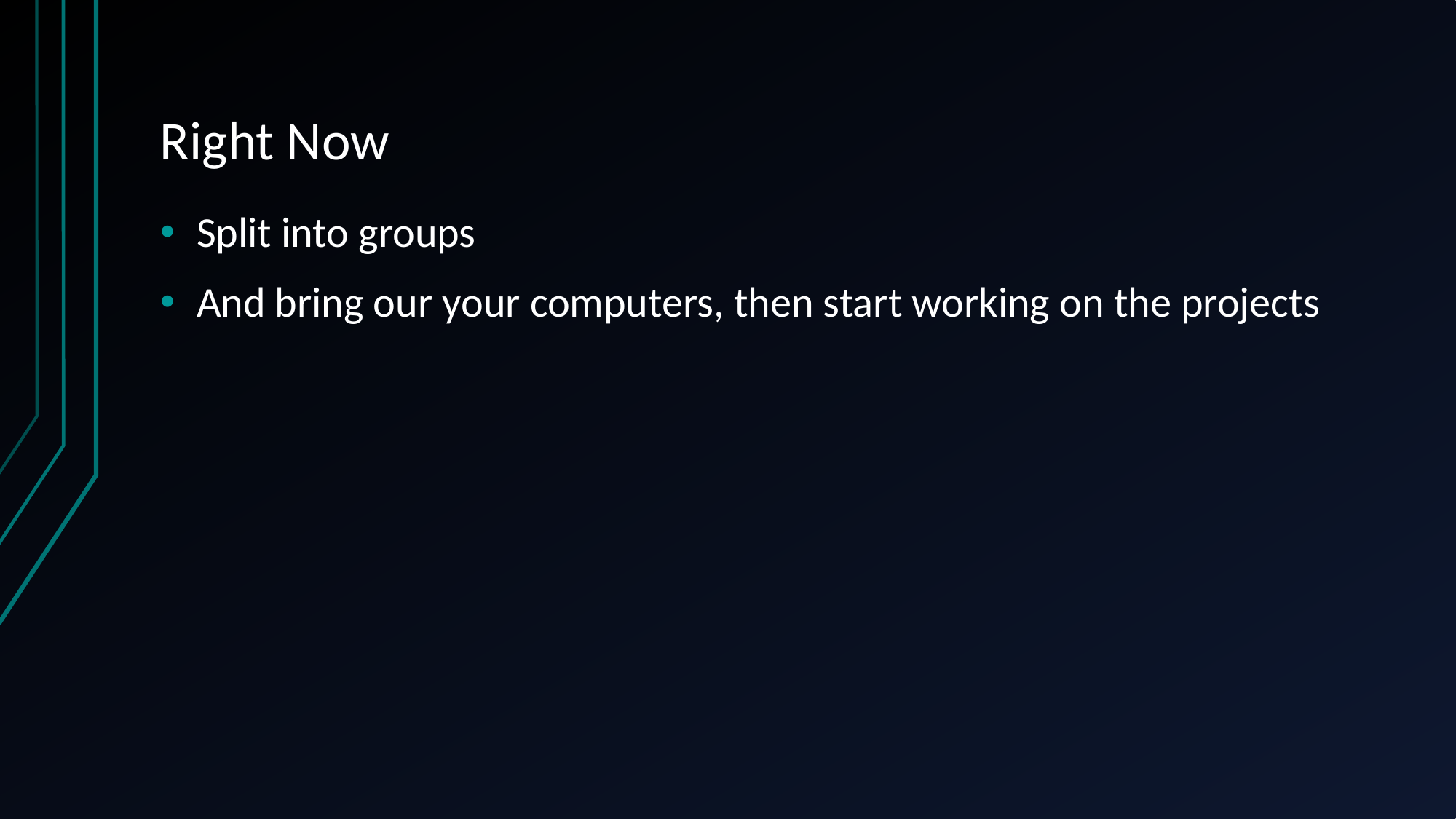

# Right Now
Split into groups
And bring our your computers, then start working on the projects